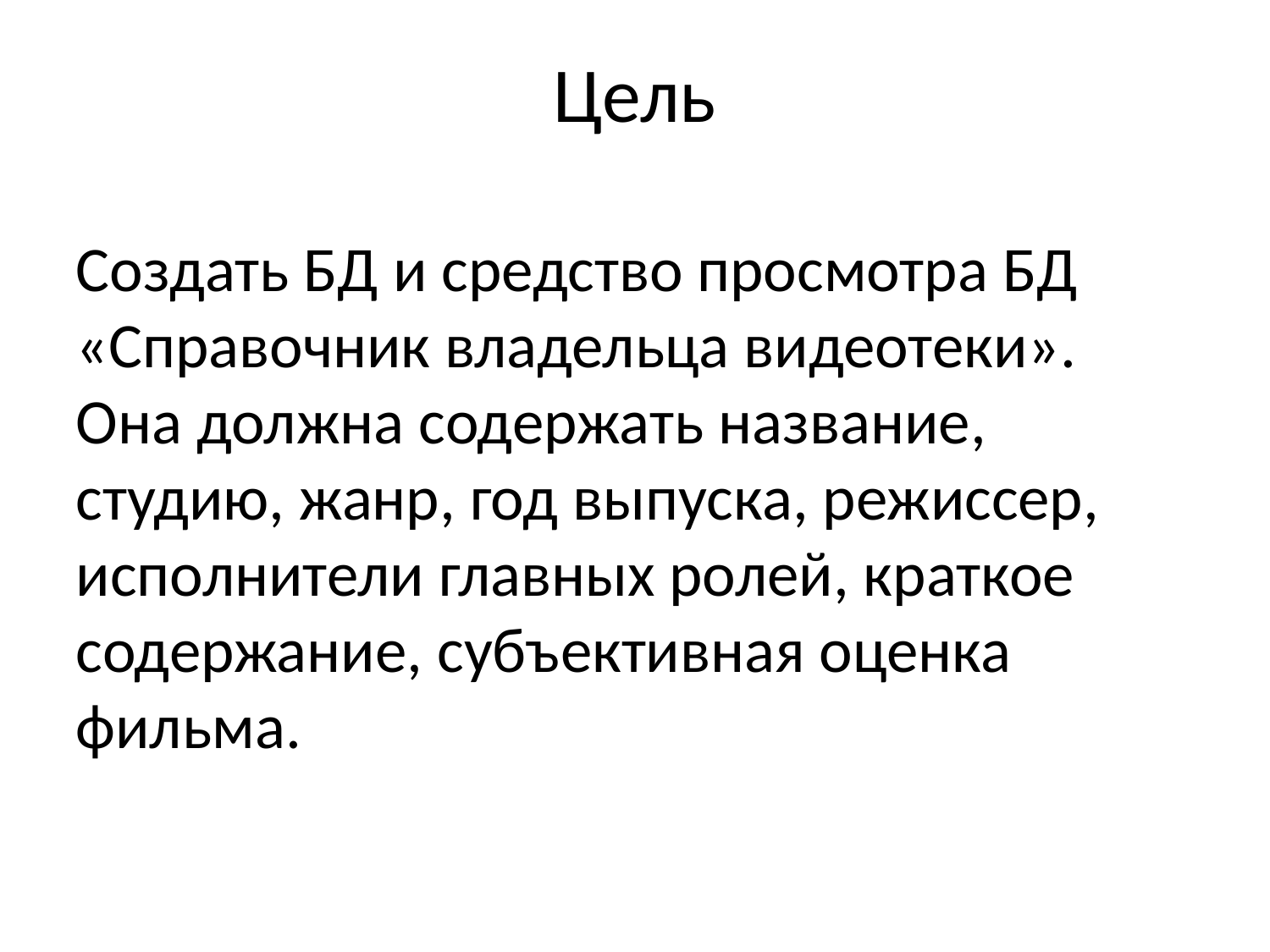

Цель
Создать БД и средство просмотра БД
«Справочник владельца видеотеки».
Она должна содержать название, студию, жанр, год выпуска, режиссер, исполнители главных ролей, краткое содержание, субъективная оценка фильма.